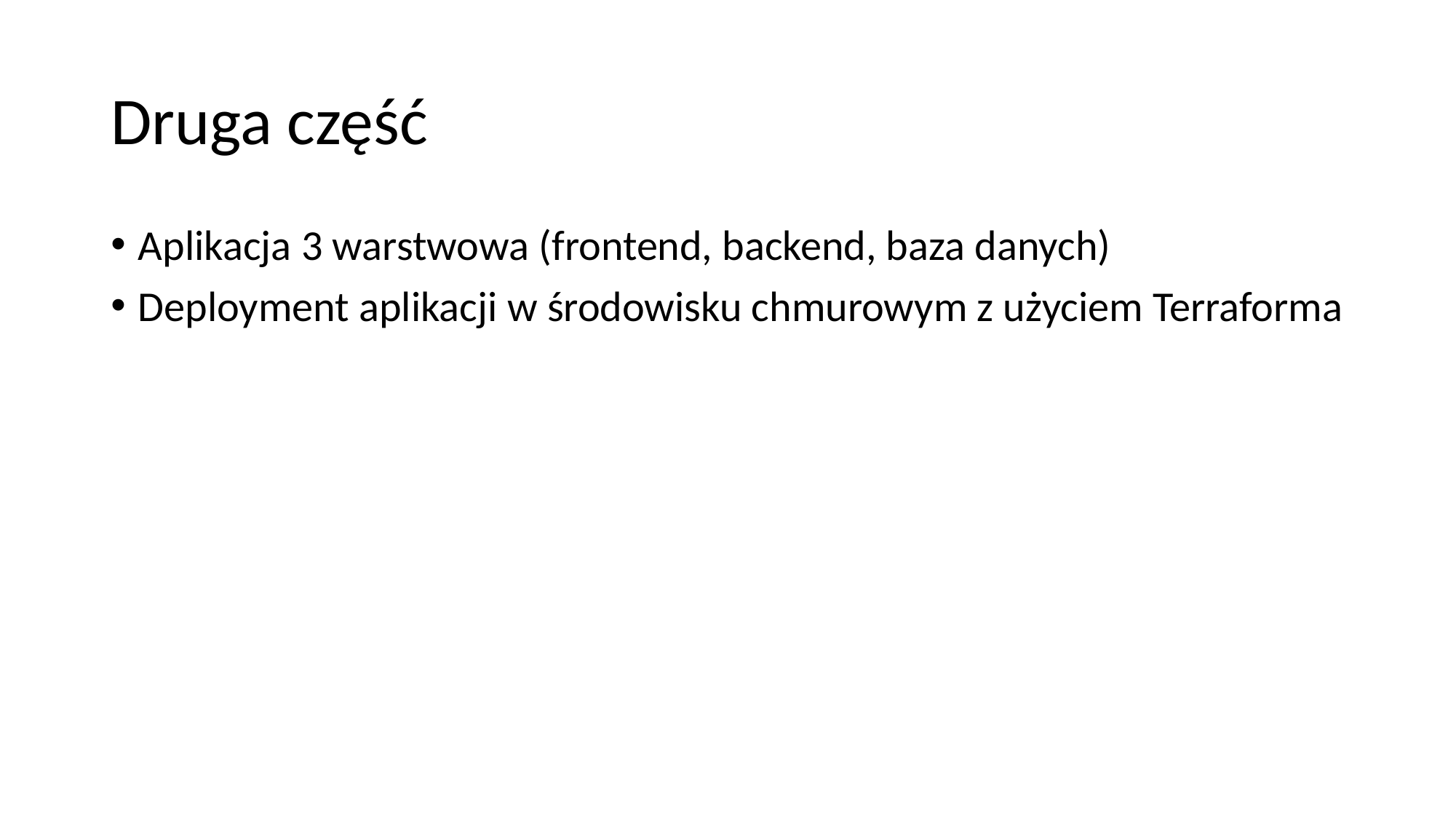

# Druga część
Aplikacja 3 warstwowa (frontend, backend, baza danych)
Deployment aplikacji w środowisku chmurowym z użyciem Terraforma